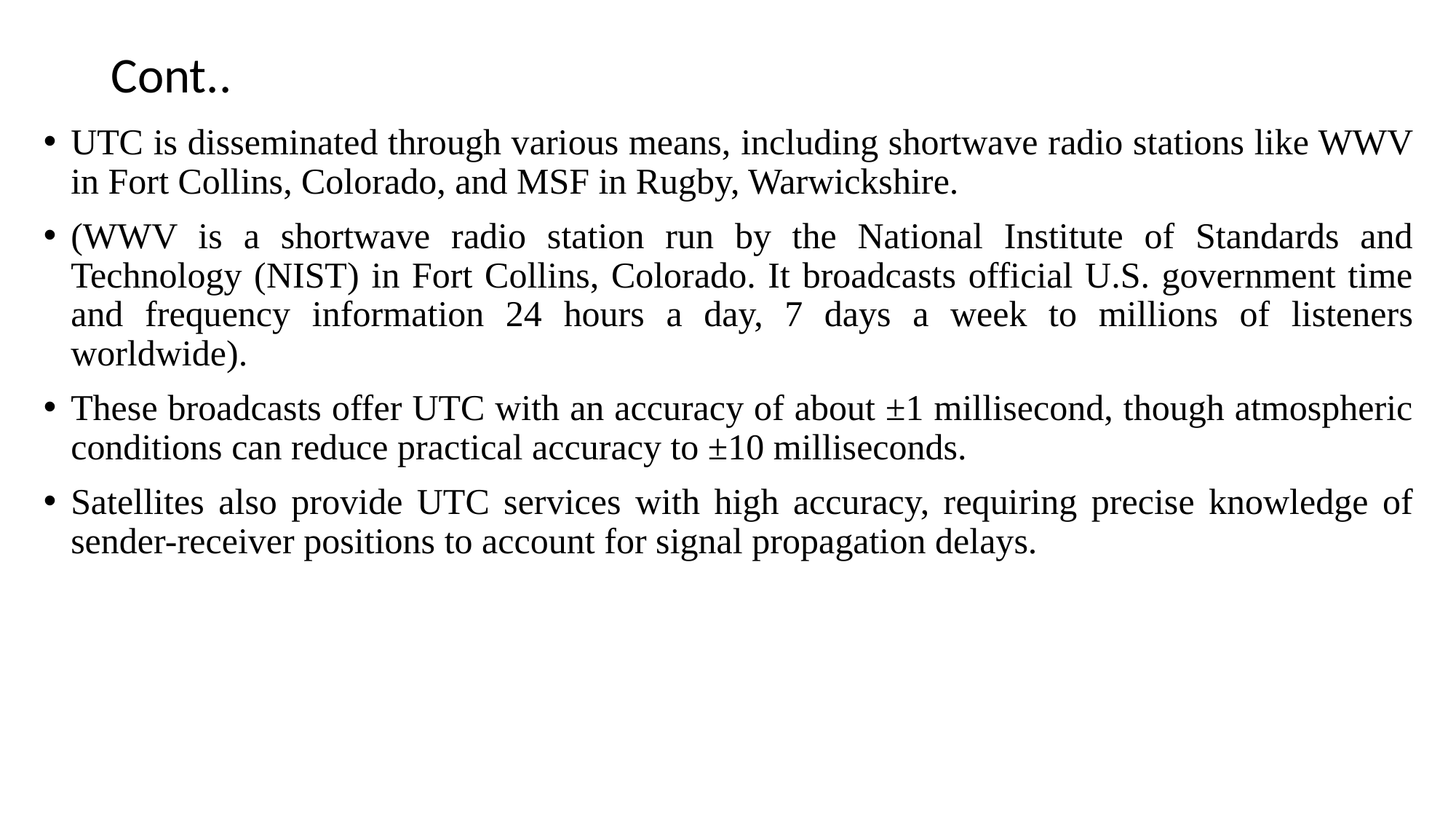

# Cont..
UTC is disseminated through various means, including shortwave radio stations like WWV in Fort Collins, Colorado, and MSF in Rugby, Warwickshire.
(WWV is a shortwave radio station run by the National Institute of Standards and Technology (NIST) in Fort Collins, Colorado. It broadcasts official U.S. government time and frequency information 24 hours a day, 7 days a week to millions of listeners worldwide).
These broadcasts offer UTC with an accuracy of about ±1 millisecond, though atmospheric conditions can reduce practical accuracy to ±10 milliseconds.
Satellites also provide UTC services with high accuracy, requiring precise knowledge of sender-receiver positions to account for signal propagation delays.